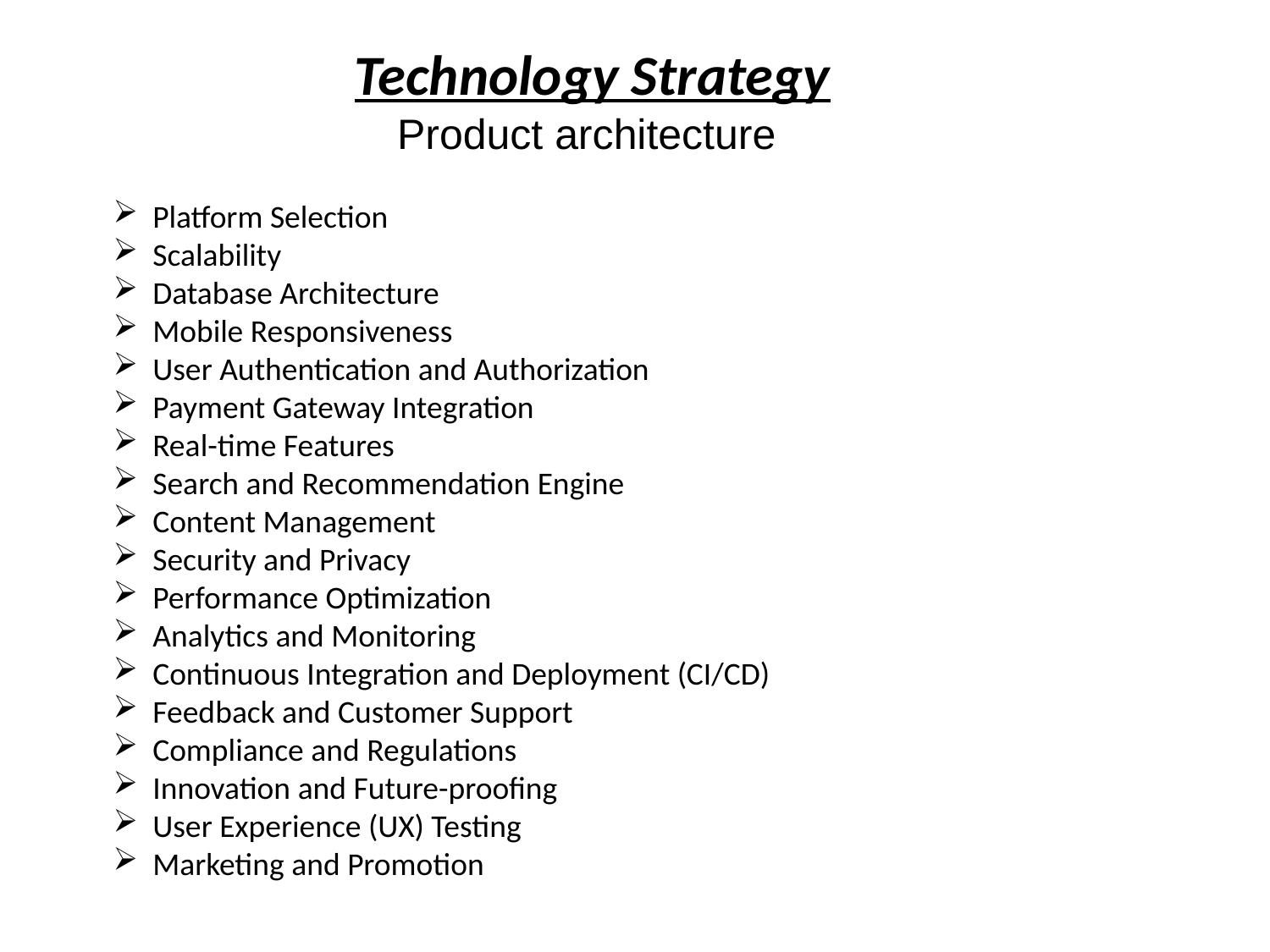

Technology Strategy
Product architecture
Platform Selection
Scalability
Database Architecture
Mobile Responsiveness
User Authentication and Authorization
Payment Gateway Integration
Real-time Features
Search and Recommendation Engine
Content Management
Security and Privacy
Performance Optimization
Analytics and Monitoring
Continuous Integration and Deployment (CI/CD)
Feedback and Customer Support
Compliance and Regulations
Innovation and Future-proofing
User Experience (UX) Testing
Marketing and Promotion